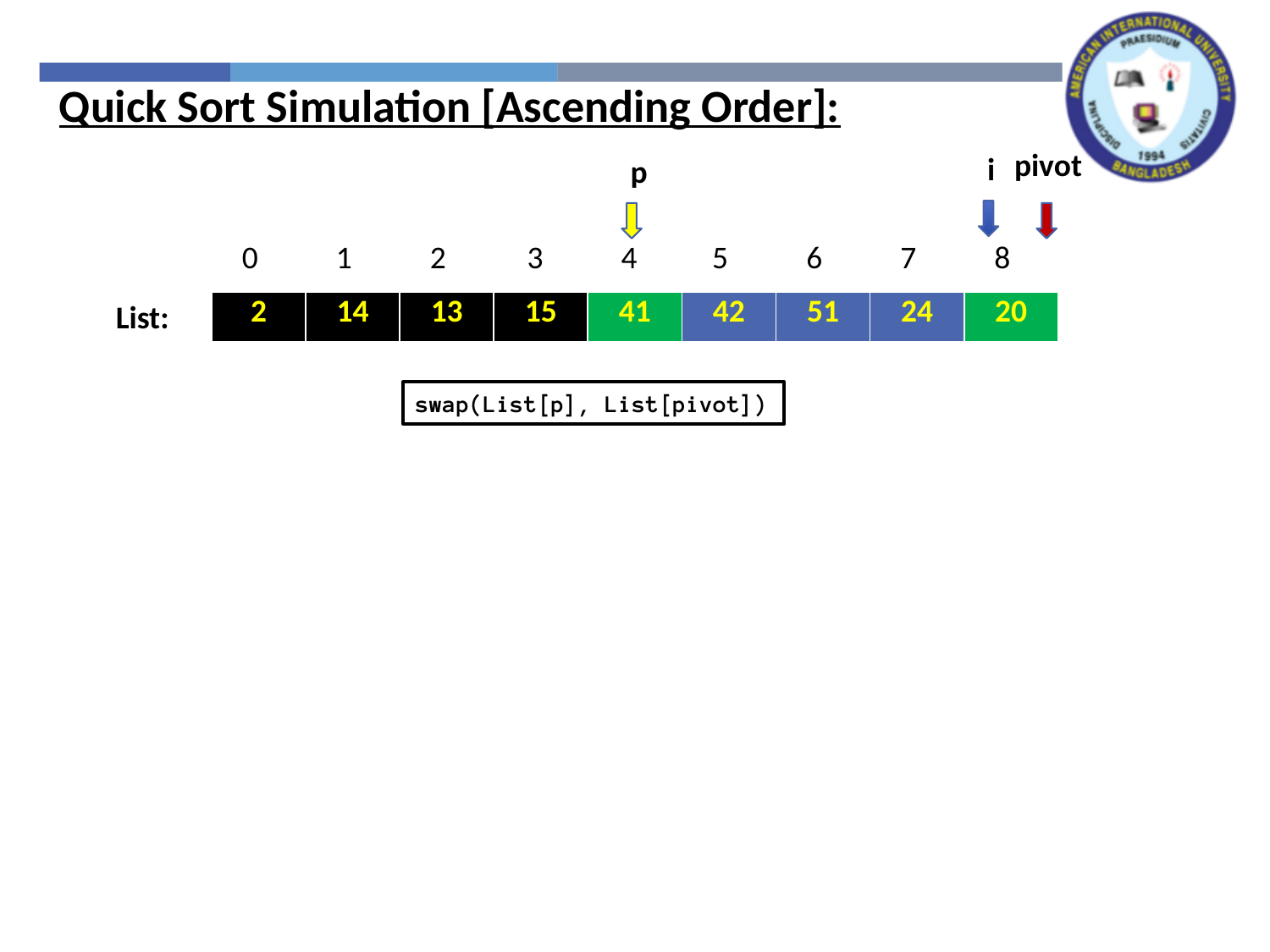

Quick Sort Simulation [Ascending Order]:

pivot
i
p

| 0 | 1 | 2 | 3 | 4 | 5 | 6 | 7 | 8 |
| --- | --- | --- | --- | --- | --- | --- | --- | --- |
List:
| 2 | 14 | 13 | 15 | 41 | 42 | 51 | 24 | 20 |
| --- | --- | --- | --- | --- | --- | --- | --- | --- |
swap(List[p], List[pivot])